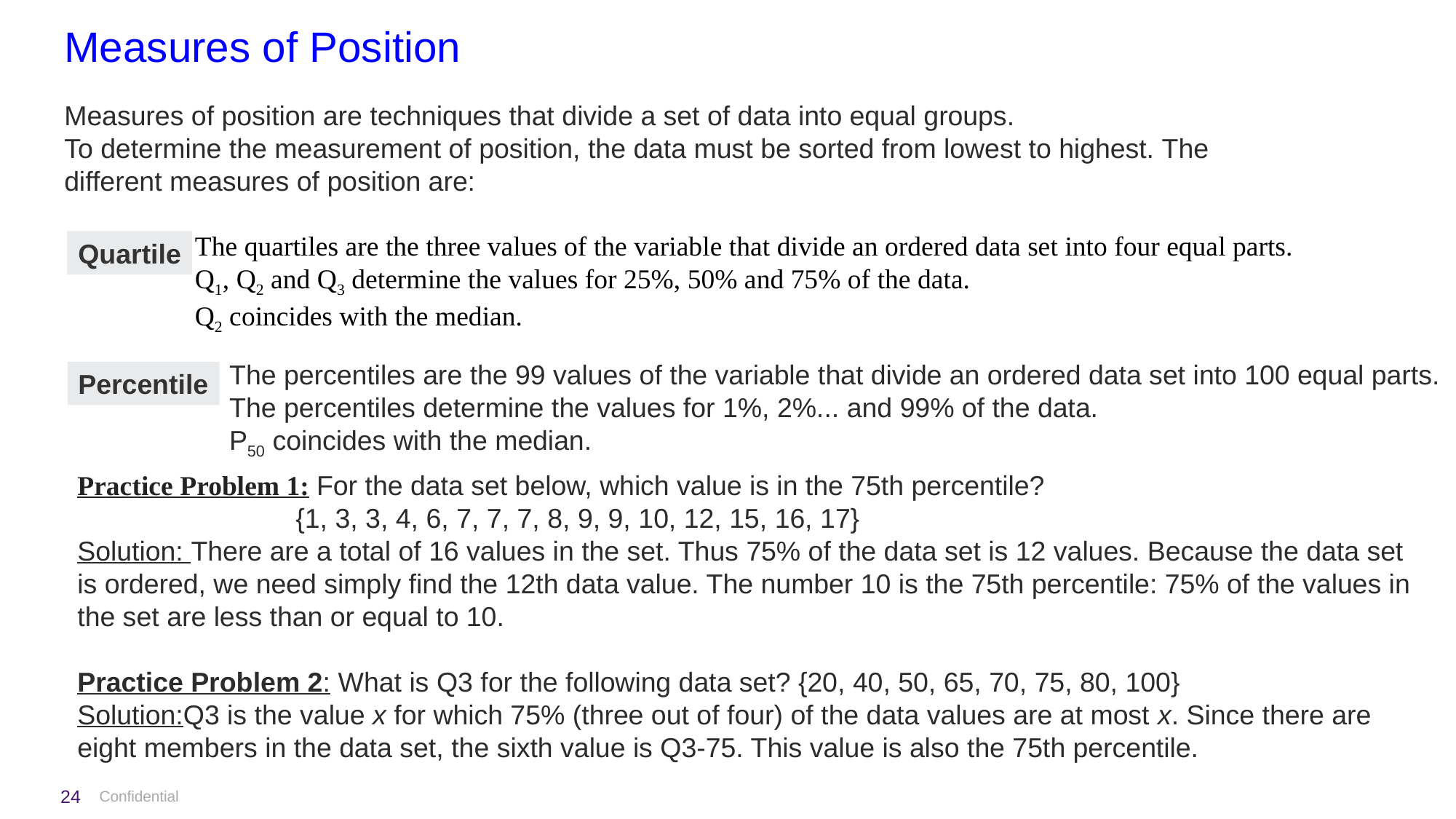

# Measures of Position
Measures of position are techniques that divide a set of data into equal groups.
To determine the measurement of position, the data must be sorted from lowest to highest. The different measures of position are:
The quartiles are the three values of the variable that divide an ordered data set into four equal parts.
Q1, Q2 and Q3 determine the values for 25%, 50% and 75% of the data.
Q2 coincides with the median.
Quartile
The percentiles are the 99 values of the variable that divide an ordered data set into 100 equal parts.
The percentiles determine the values for 1%, 2%... and 99% of the data.
P50 coincides with the median.
Percentile
Practice Problem 1: For the data set below, which value is in the 75th percentile?
		{1, 3, 3, 4, 6, 7, 7, 7, 8, 9, 9, 10, 12, 15, 16, 17}
Solution: There are a total of 16 values in the set. Thus 75% of the data set is 12 values. Because the data set is ordered, we need simply find the 12th data value. The number 10 is the 75th percentile: 75% of the values in the set are less than or equal to 10.

Practice Problem 2: What is Q3 for the following data set? {20, 40, 50, 65, 70, 75, 80, 100}
Solution:Q3 is the value x for which 75% (three out of four) of the data values are at most x. Since there are eight members in the data set, the sixth value is Q3-75. This value is also the 75th percentile.